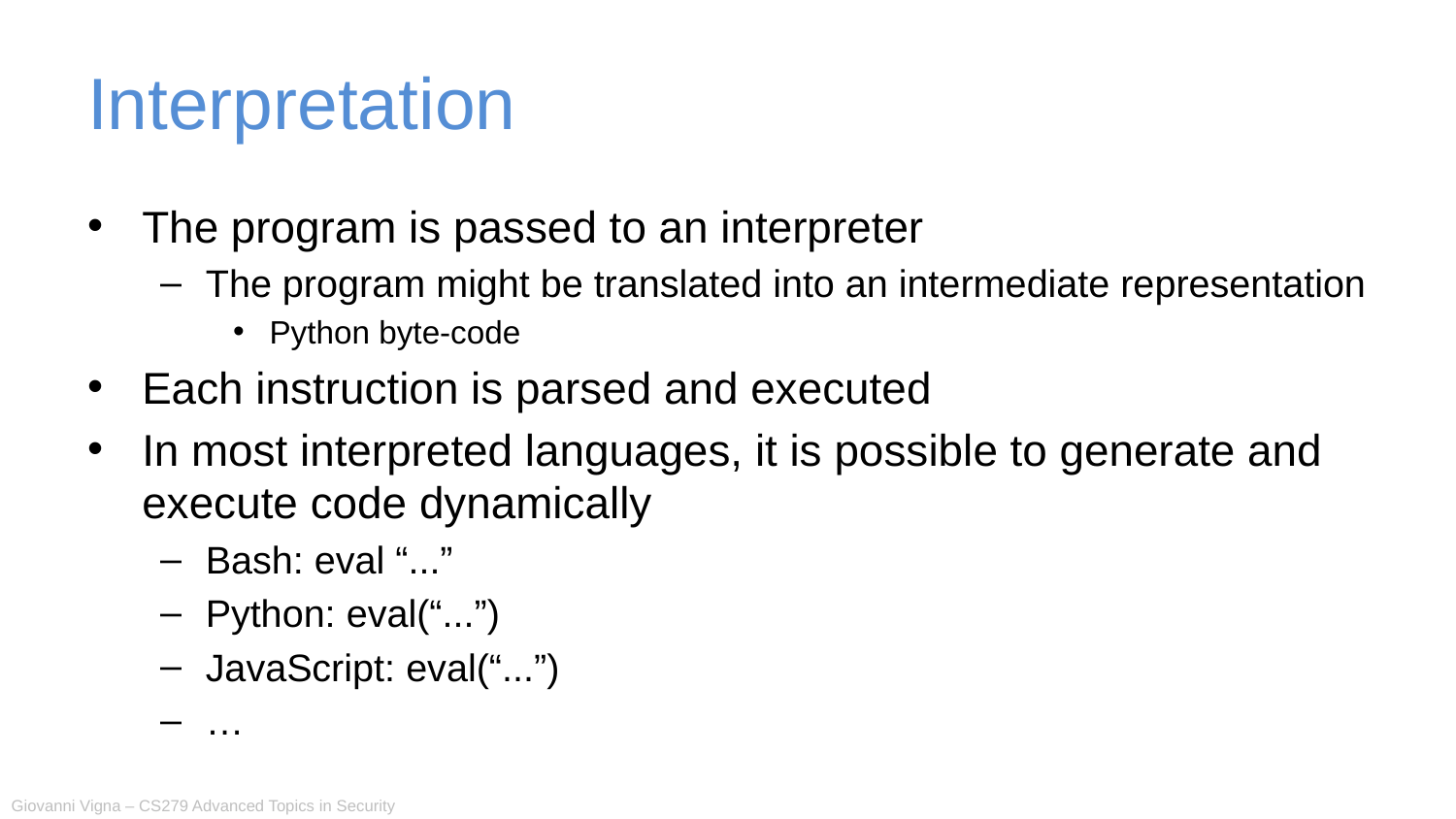

# Interpretation
The program is passed to an interpreter
The program might be translated into an intermediate representation
Python byte-code
Each instruction is parsed and executed
In most interpreted languages, it is possible to generate and execute code dynamically
Bash: eval “...”
Python: eval(“...”)
JavaScript: eval(“...”)
…